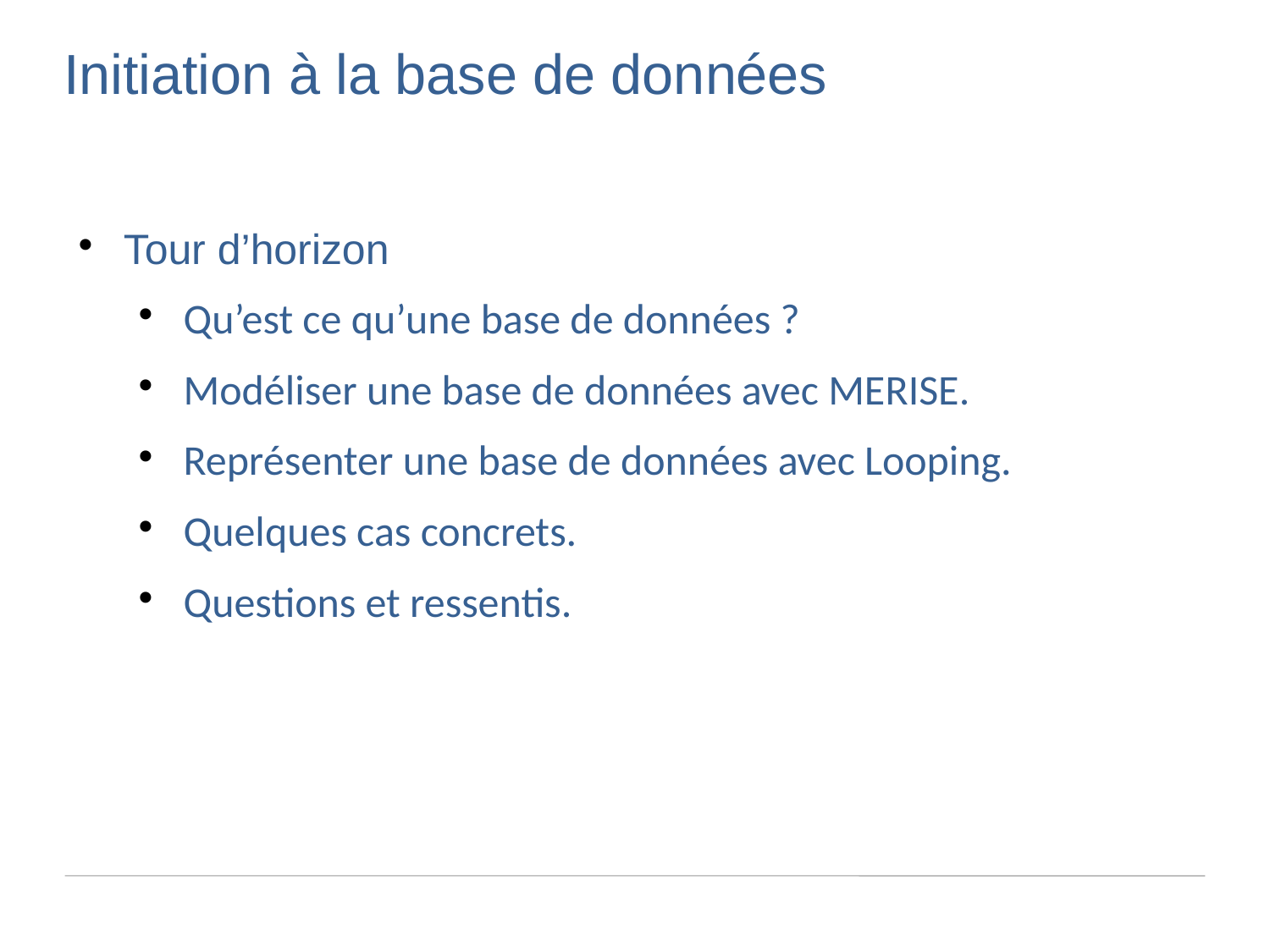

Initiation à la base de données
Tour d’horizon
Qu’est ce qu’une base de données ?
Modéliser une base de données avec MERISE.
Représenter une base de données avec Looping.
Quelques cas concrets.
Questions et ressentis.